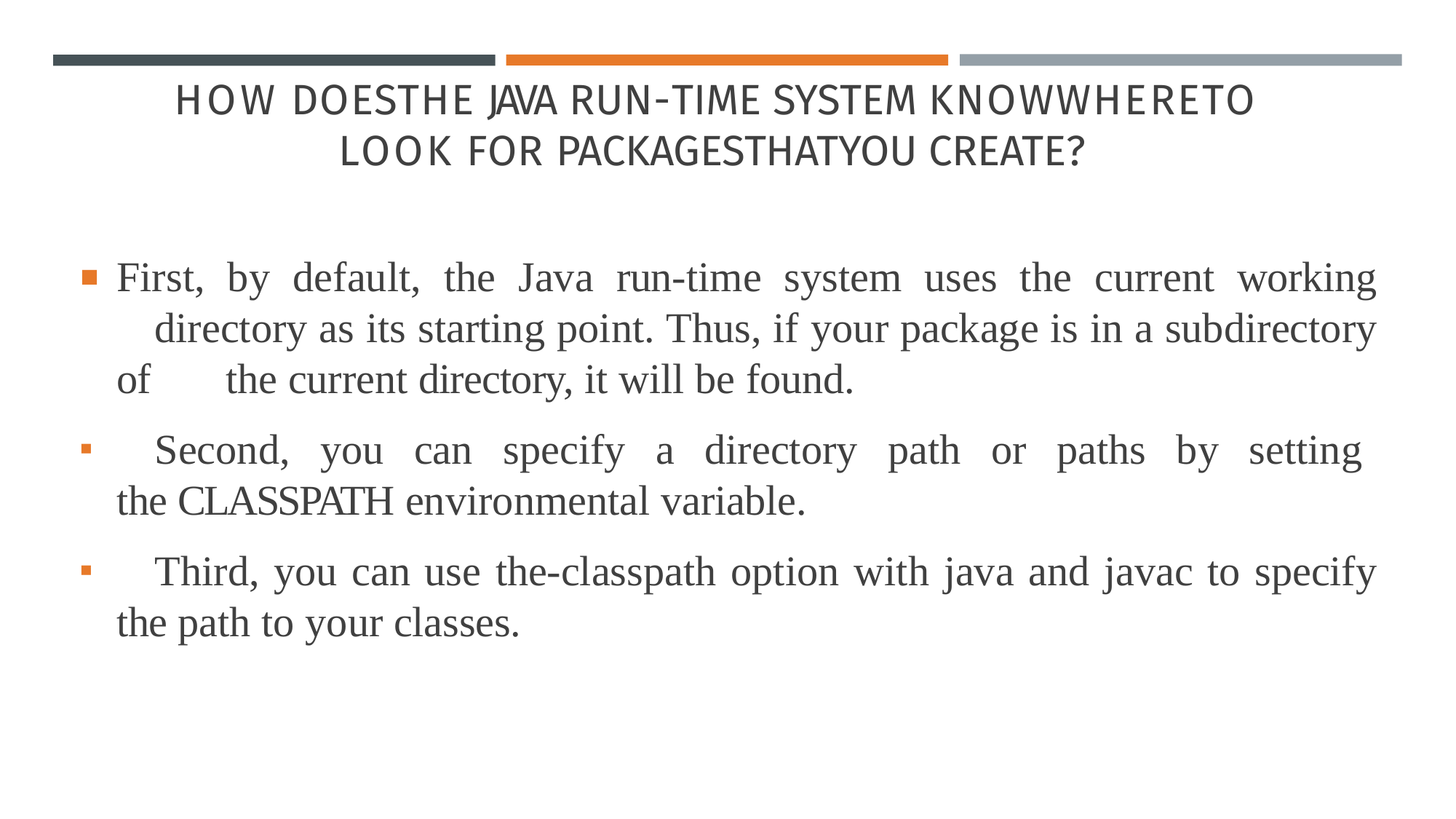

HOW DOESTHE JAVA RUN-TIME SYSTEM KNOWWHERETO LOOK FOR PACKAGESTHATYOU CREATE?

First,  by  default,  the  Java  run-time  system  uses  the  current  working 	directory as its starting point. Thus, if your package is in a subdirectory of 	the current directory, it will be found.
	Second,  you  can  specify  a  directory  path  or  paths  by  setting  the CLASSPATH environmental variable.
	Third, you can use the-classpath option with java and javac to specify the path to your classes.